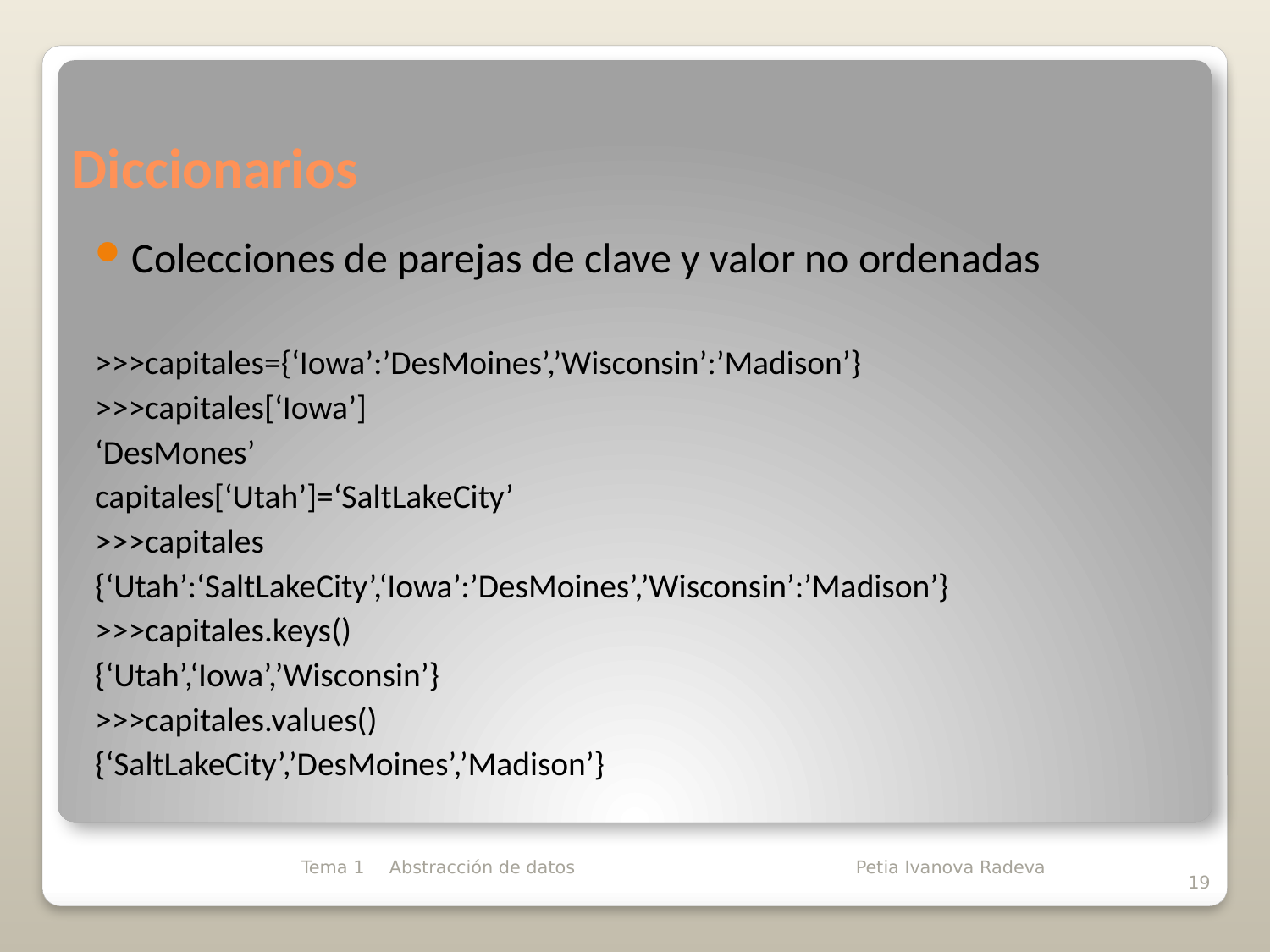

# Diccionarios
Colecciones de parejas de clave y valor no ordenadas

>>>capitales={‘Iowa’:’DesMoines’,’Wisconsin’:’Madison’}
>>>capitales[‘Iowa’]
‘DesMones’
capitales[‘Utah’]=‘SaltLakeCity’
>>>capitales
{‘Utah’:‘SaltLakeCity’,‘Iowa’:’DesMoines’,’Wisconsin’:’Madison’}
>>>capitales.keys()
{‘Utah’,‘Iowa’,’Wisconsin’}
>>>capitales.values()
{‘SaltLakeCity’,’DesMoines’,’Madison’}

Tema 1
Abstracción de datos
19